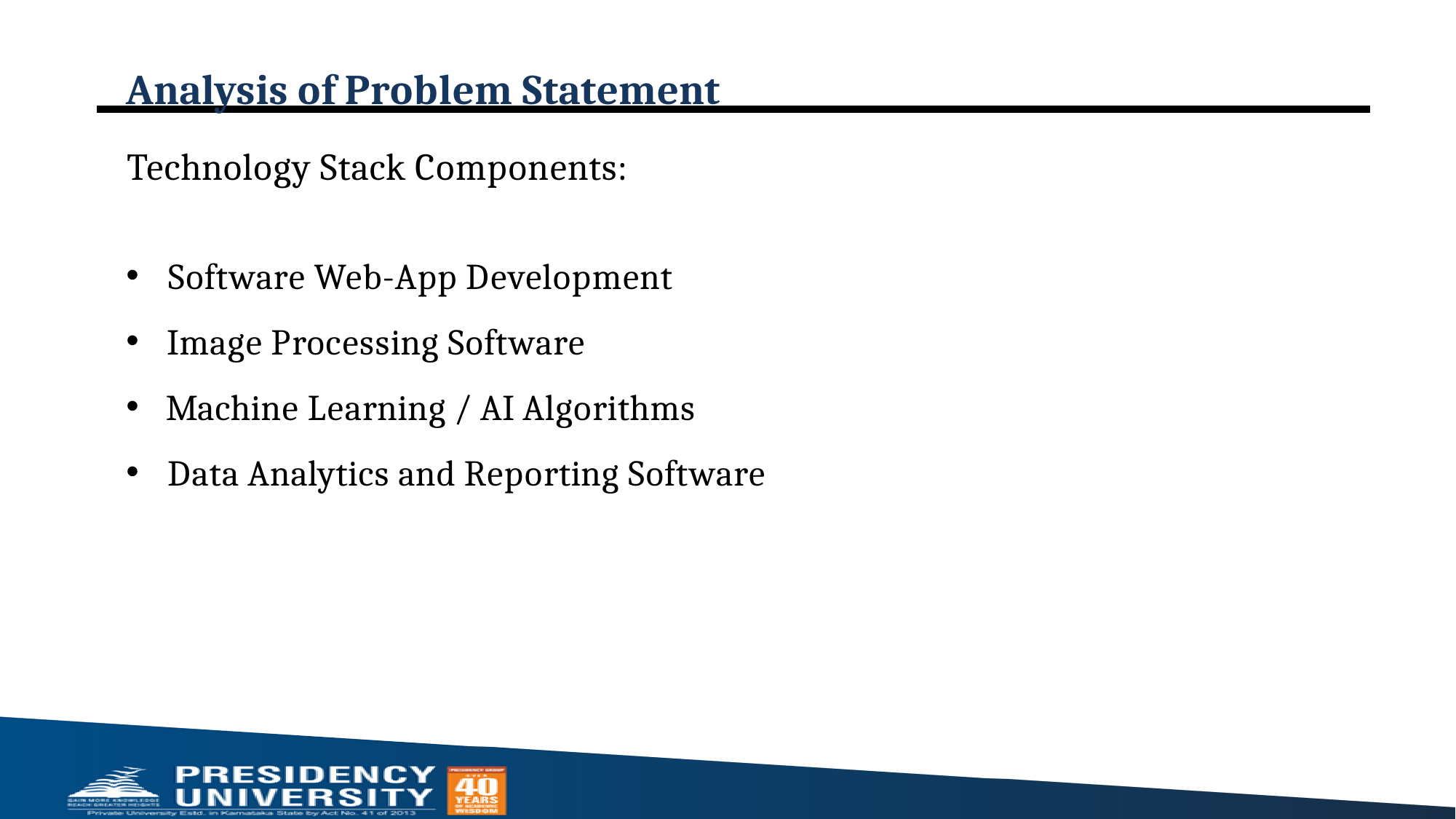

# Analysis of Problem Statement
Technology Stack Components:

Software Web-App Development
Image Processing Software
Machine Learning / AI Algorithms
Data Analytics and Reporting Software